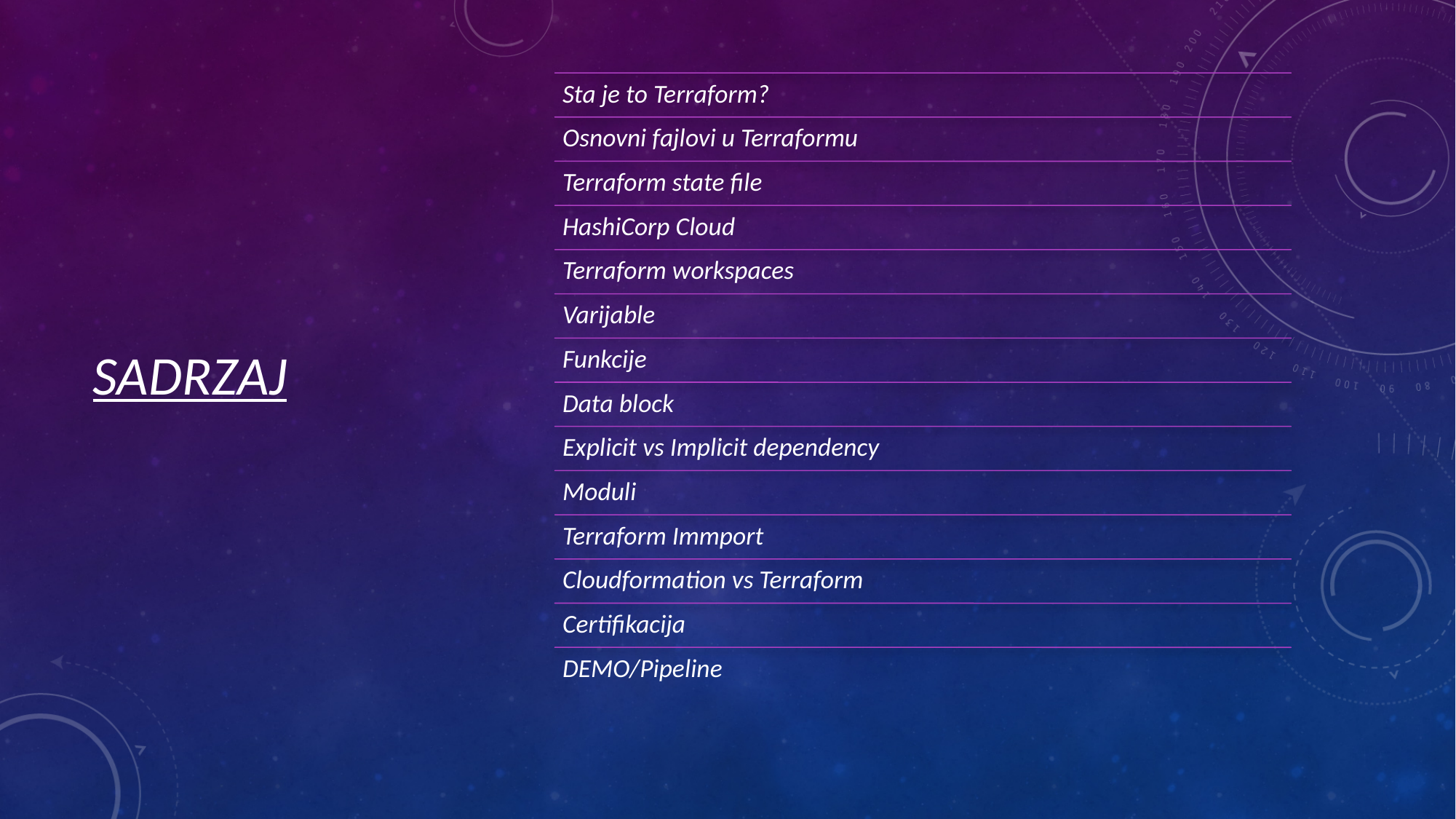

Sta je to Terraform?
Osnovni fajlovi u Terraformu
Terraform state file
HashiCorp Cloud
Terraform workspaces
Varijable
Funkcije
Data block
Explicit vs Implicit dependency
Moduli
Terraform Immport
Cloudformation vs Terraform
Certifikacija
DEMO/Pipeline
# Sadrzaj